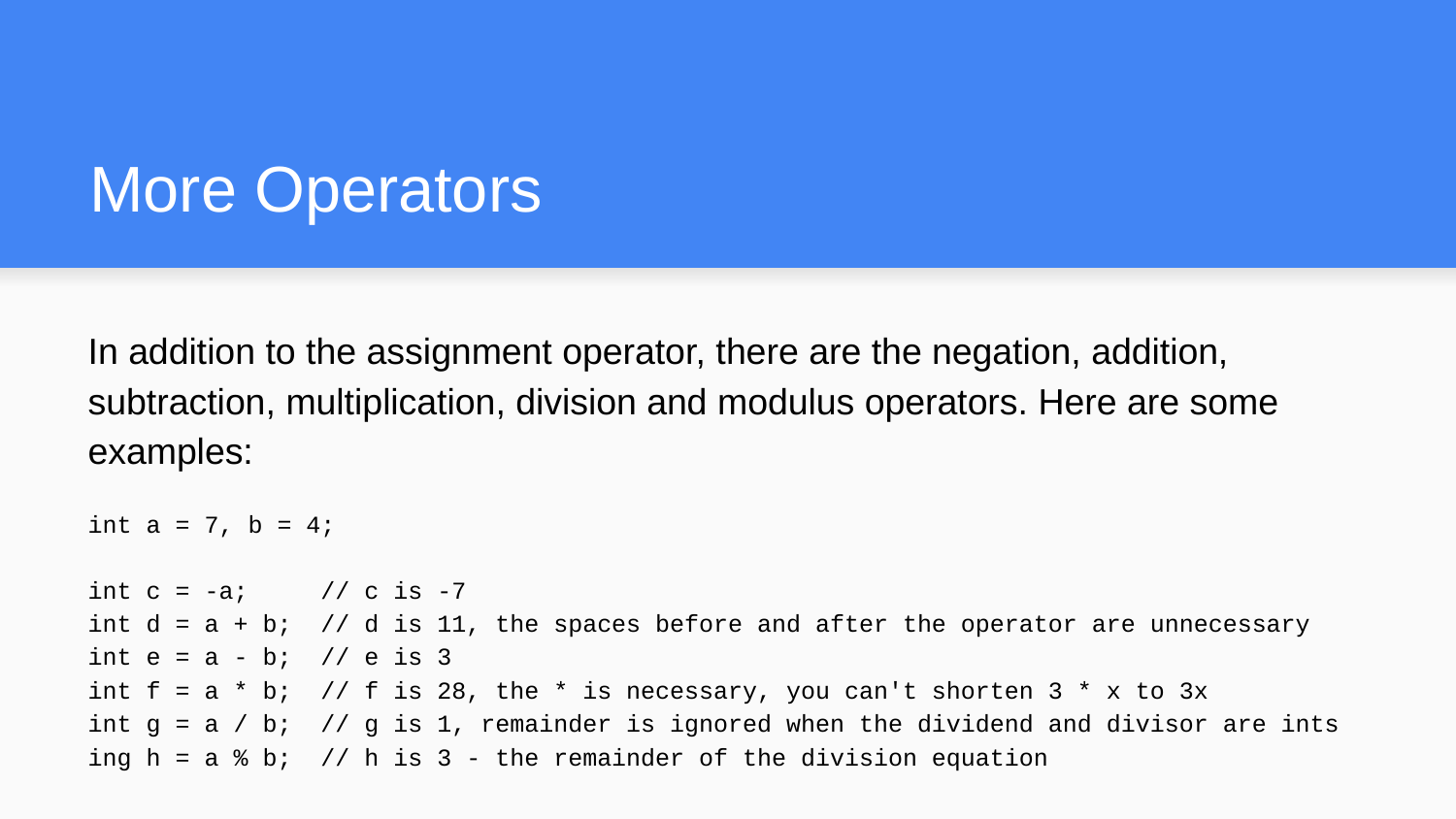

# More Operators
In addition to the assignment operator, there are the negation, addition, subtraction, multiplication, division and modulus operators. Here are some examples:
int a = 7, b = 4;
int c = -a;     // c is -7
int d = a + b;  // d is 11, the spaces before and after the operator are unnecessary
int e = a - b;  // e is 3
int f = a * b;  // f is 28, the * is necessary, you can't shorten 3 * x to 3x
int g = a / b;  // g is 1, remainder is ignored when the dividend and divisor are ints
ing h = a % b;  // h is 3 - the remainder of the division equation